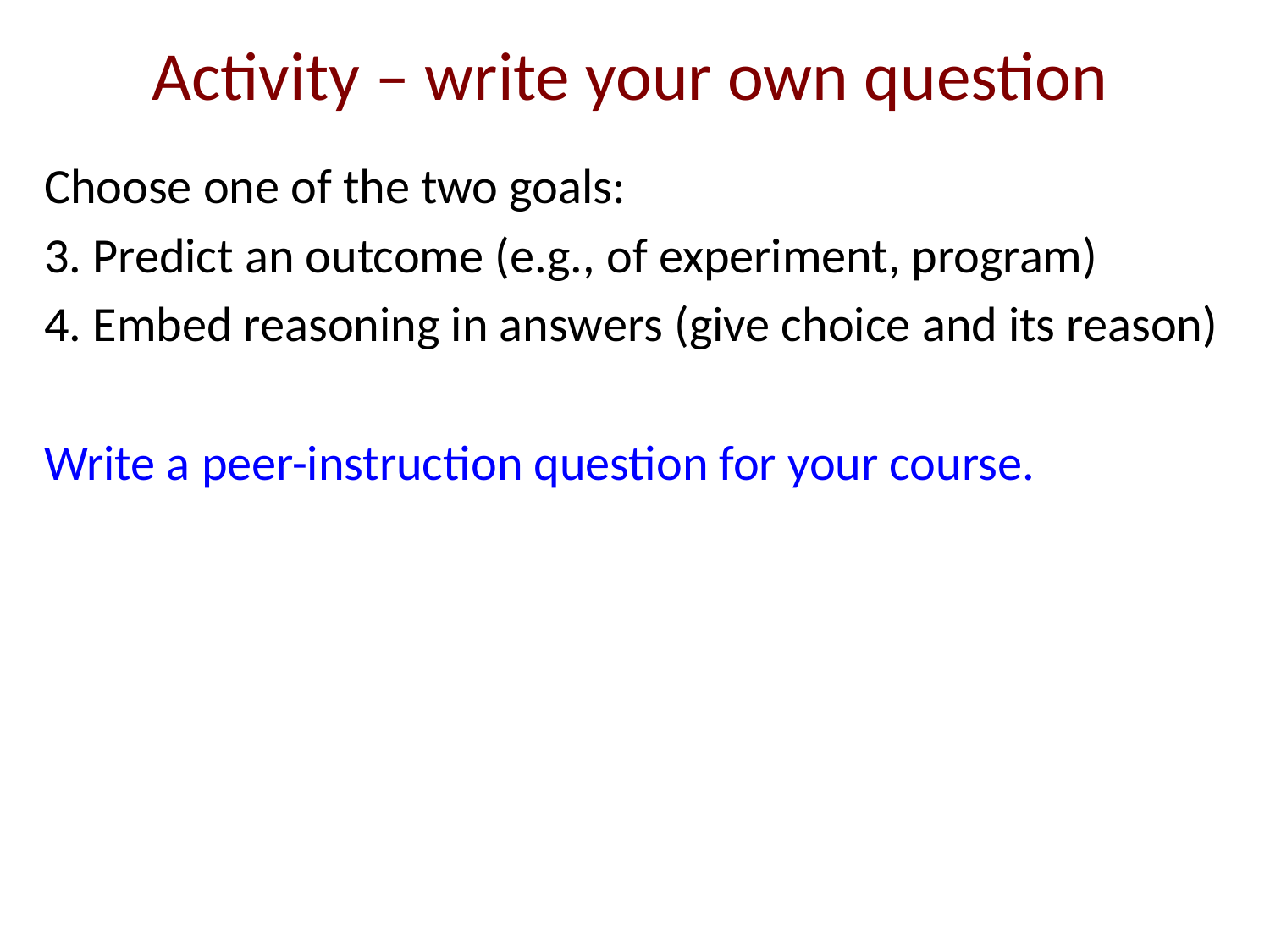

Activity – write your own question
Choose one of the two goals:
3. Predict an outcome (e.g., of experiment, program)
4. Embed reasoning in answers (give choice and its reason)

Write a peer-instruction question for your course.